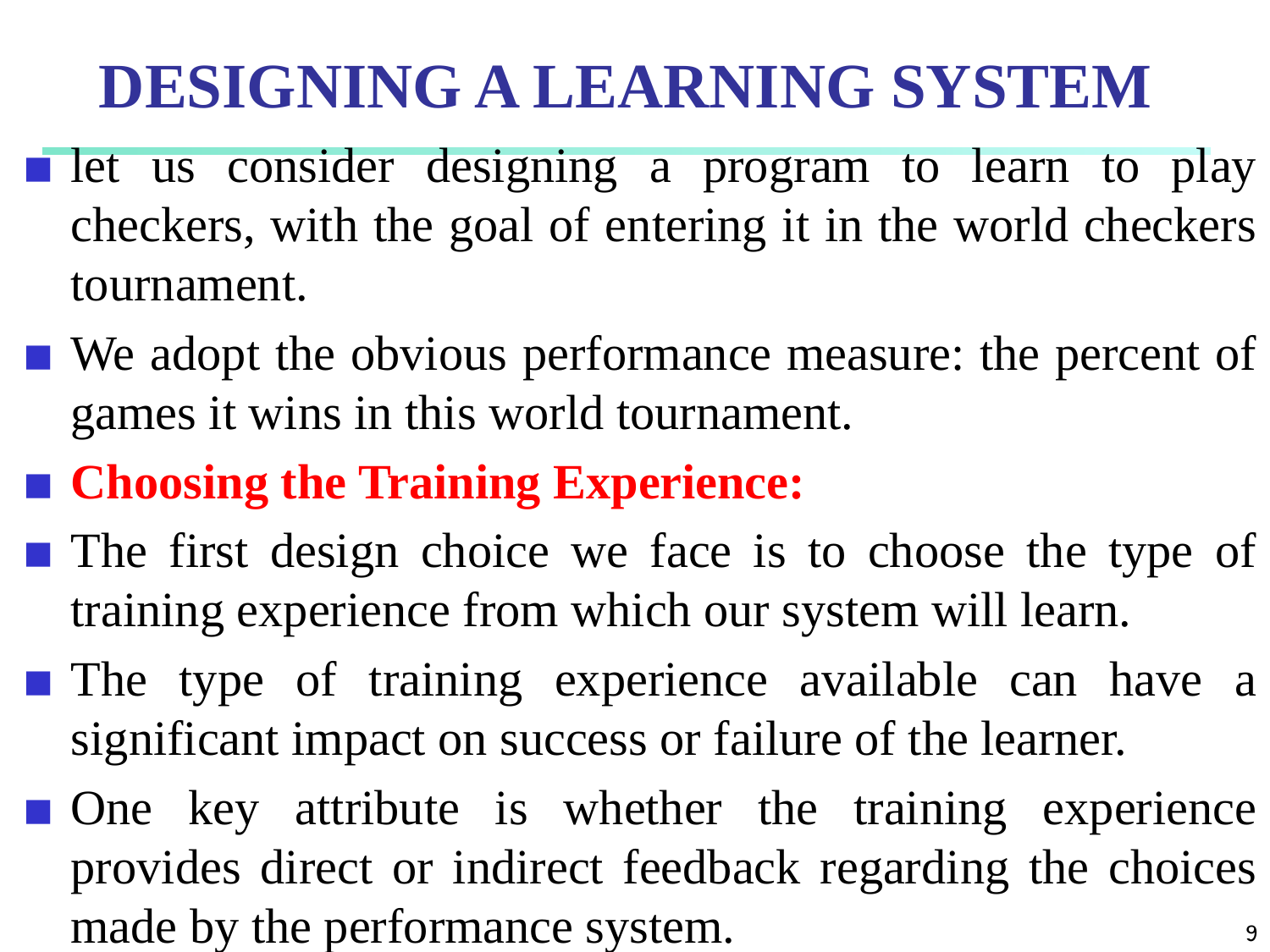

# DESIGNING A LEARNING SYSTEM
let us consider designing a program to learn to play checkers, with the goal of entering it in the world checkers tournament.
We adopt the obvious performance measure: the percent of games it wins in this world tournament.
Choosing the Training Experience:
The first design choice we face is to choose the type of training experience from which our system will learn.
The type of training experience available can have a significant impact on success or failure of the learner.
One key attribute is whether the training experience provides direct or indirect feedback regarding the choices made by the performance system.
9